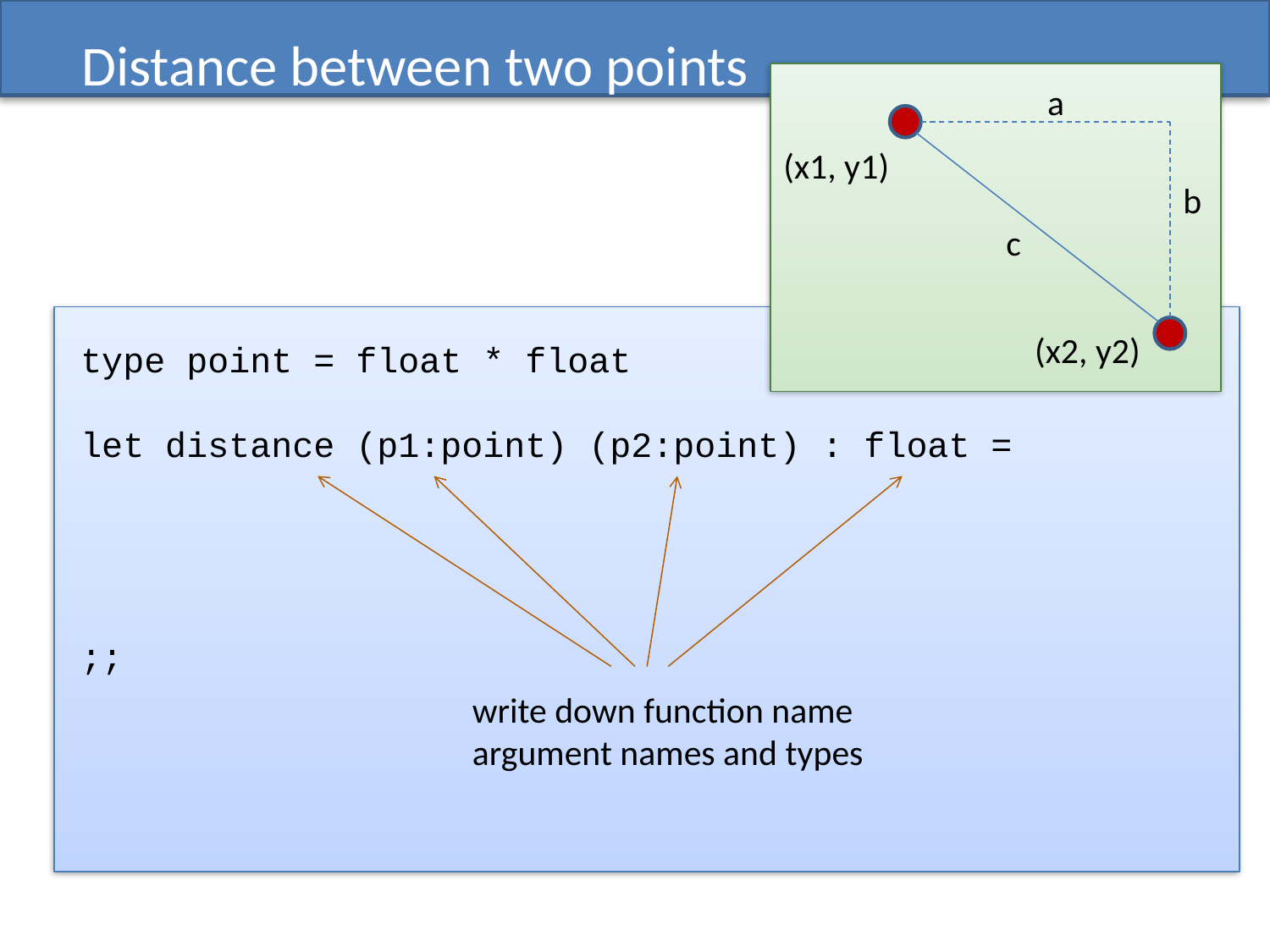

# Distance between two points

a

(x1, y1)
b
c

(x2, y2)
type point = float * float

let distance (p1:point) (p2:point) : float =

;;
write down function name
argument names and types